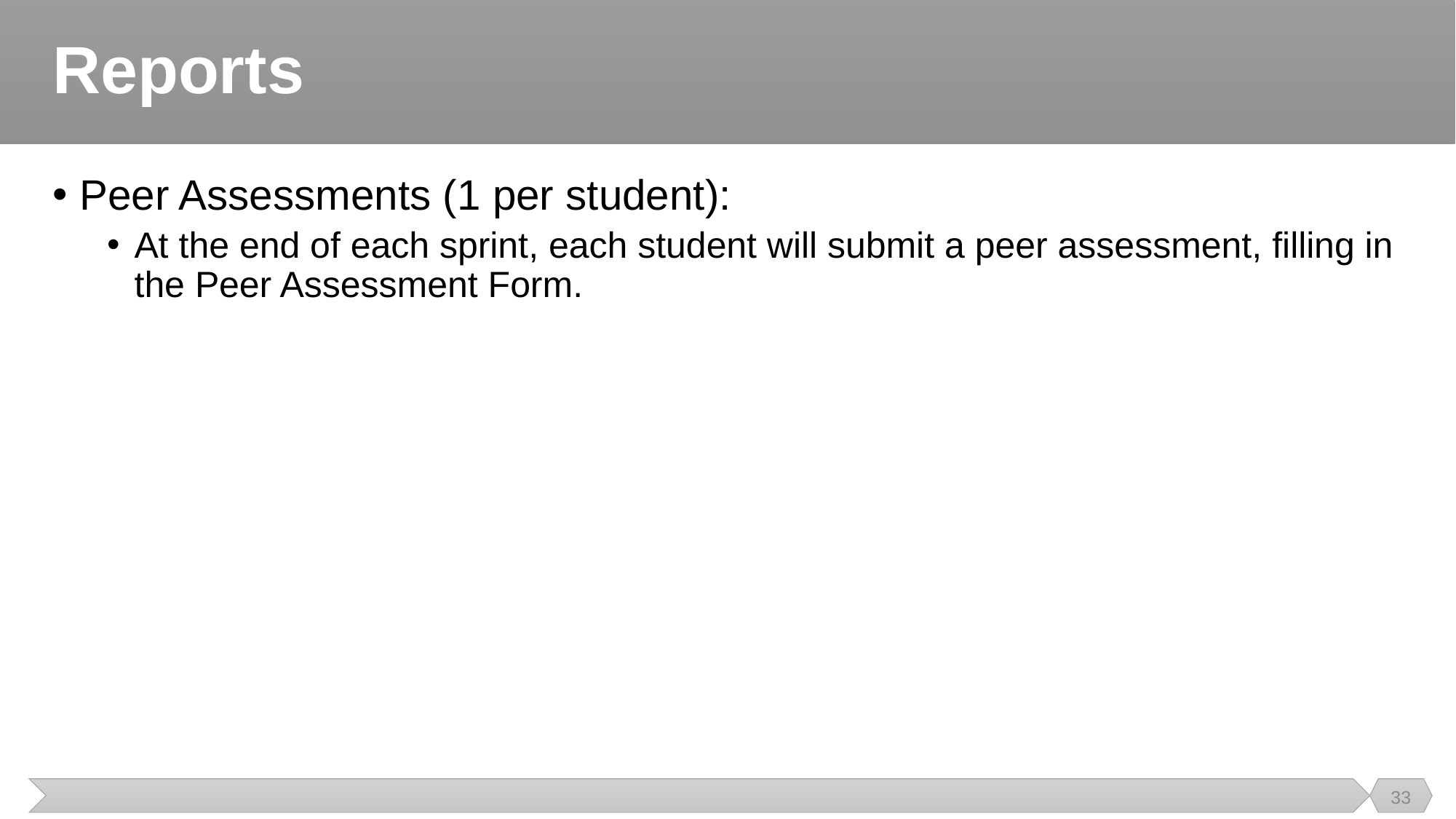

# Reports
Peer Assessments (1 per student):
At the end of each sprint, each student will submit a peer assessment, filling in the Peer Assessment Form.
33